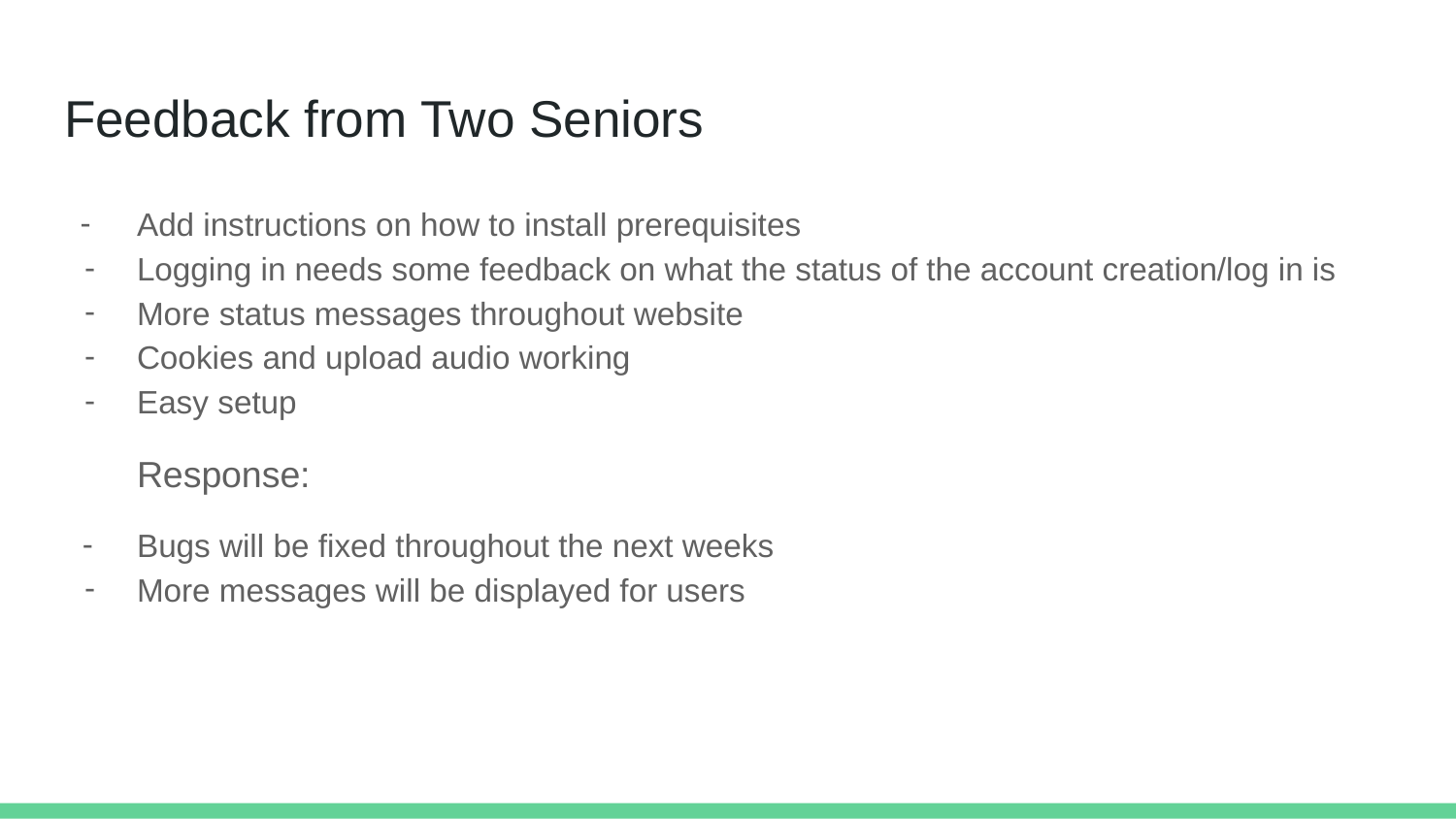

# Feedback from Two Seniors
Add instructions on how to install prerequisites
Logging in needs some feedback on what the status of the account creation/log in is
More status messages throughout website
Cookies and upload audio working
Easy setup
Response:
Bugs will be fixed throughout the next weeks
More messages will be displayed for users